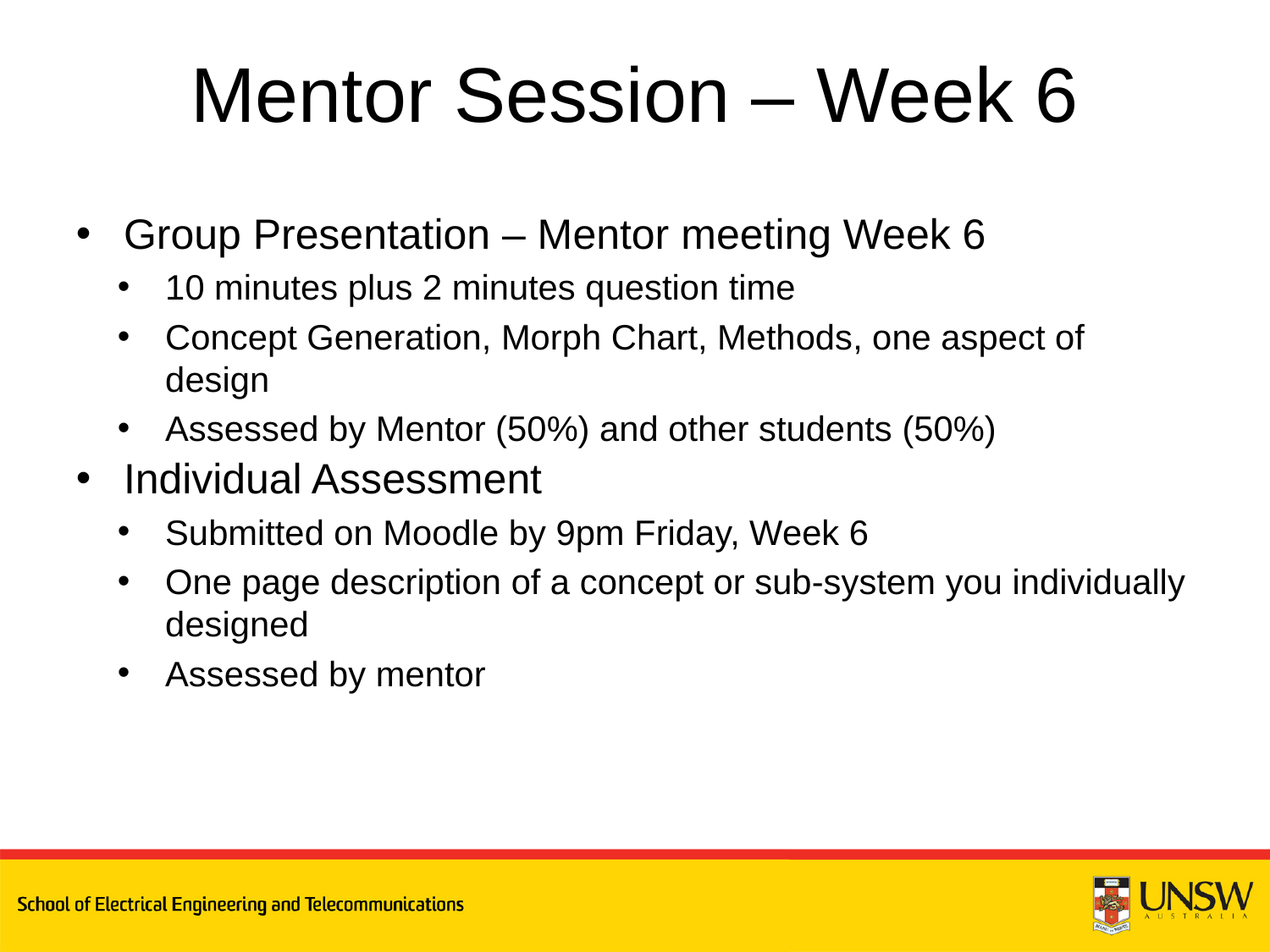

# Mentor Session – Week 6
Group Presentation – Mentor meeting Week 6
10 minutes plus 2 minutes question time
Concept Generation, Morph Chart, Methods, one aspect of design
Assessed by Mentor (50%) and other students (50%)
Individual Assessment
Submitted on Moodle by 9pm Friday, Week 6
One page description of a concept or sub-system you individually designed
Assessed by mentor